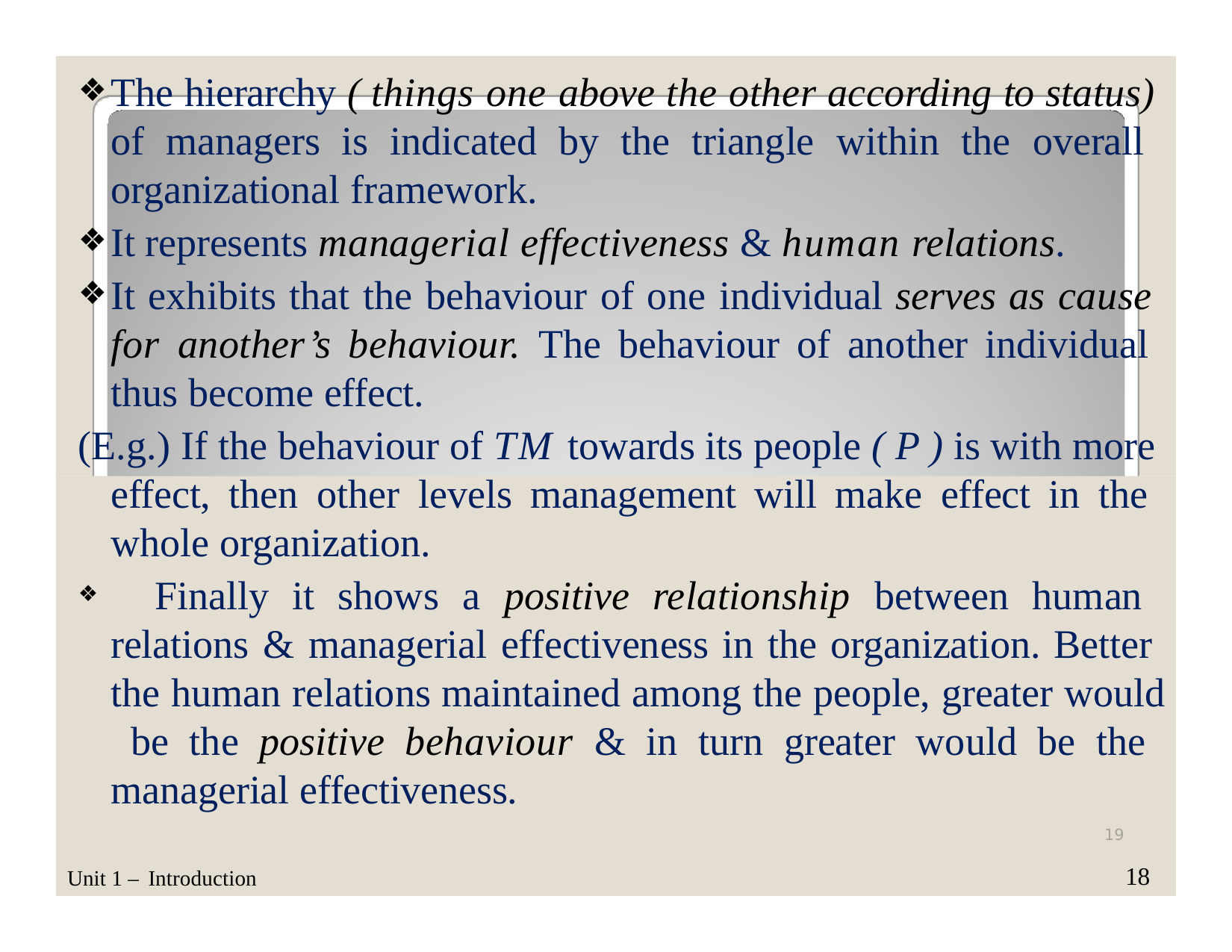

The hierarchy ( things one above the other according to status)  of managers is indicated by the triangle within the overall  organizational framework.
It represents managerial effectiveness & human relations.
It exhibits that the behaviour of one individual serves as cause  for another’s behaviour. The behaviour of another individual  thus become effect.
(E.g.) If the behaviour of TM towards its people ( P ) is with more  effect, then other levels management will make effect in the  whole organization.
	Finally it shows a positive relationship between human  relations & managerial effectiveness in the organization. Better  the human relations maintained among the people, greater would  be the positive behaviour & in turn greater would be the  managerial effectiveness.
19
18
Unit 1 – Introduction